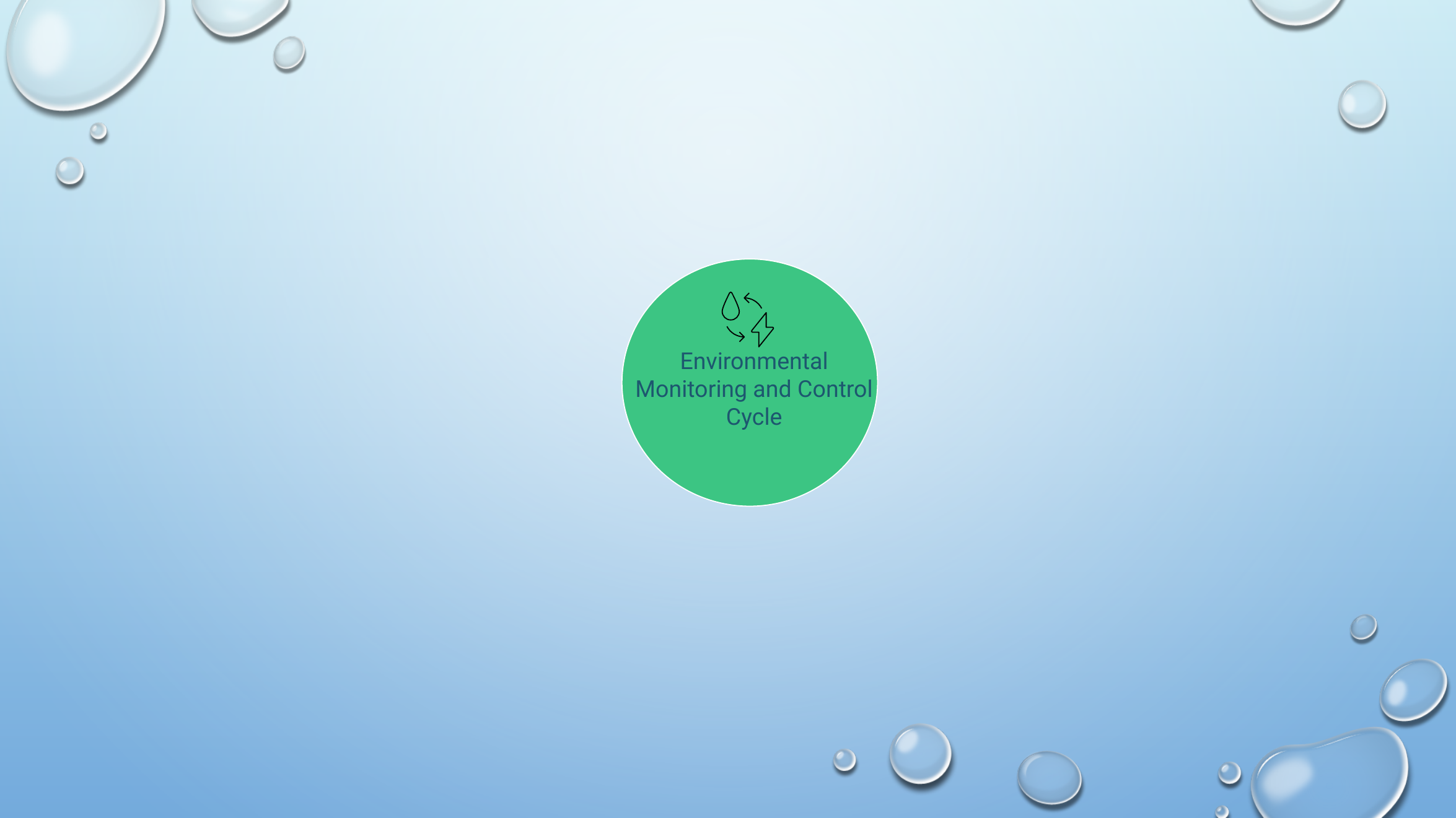

Environmental Monitoring and Control Cycle

Environmental Monitoring and Control Cycle

1
4
2
3
Analyze collected data
for insights
Collect environmental
data from sensors
Implement necessary
adjustments
Display current
conditions on LCD
Read Sensor Data
Process Data
Update LCD
Take Action